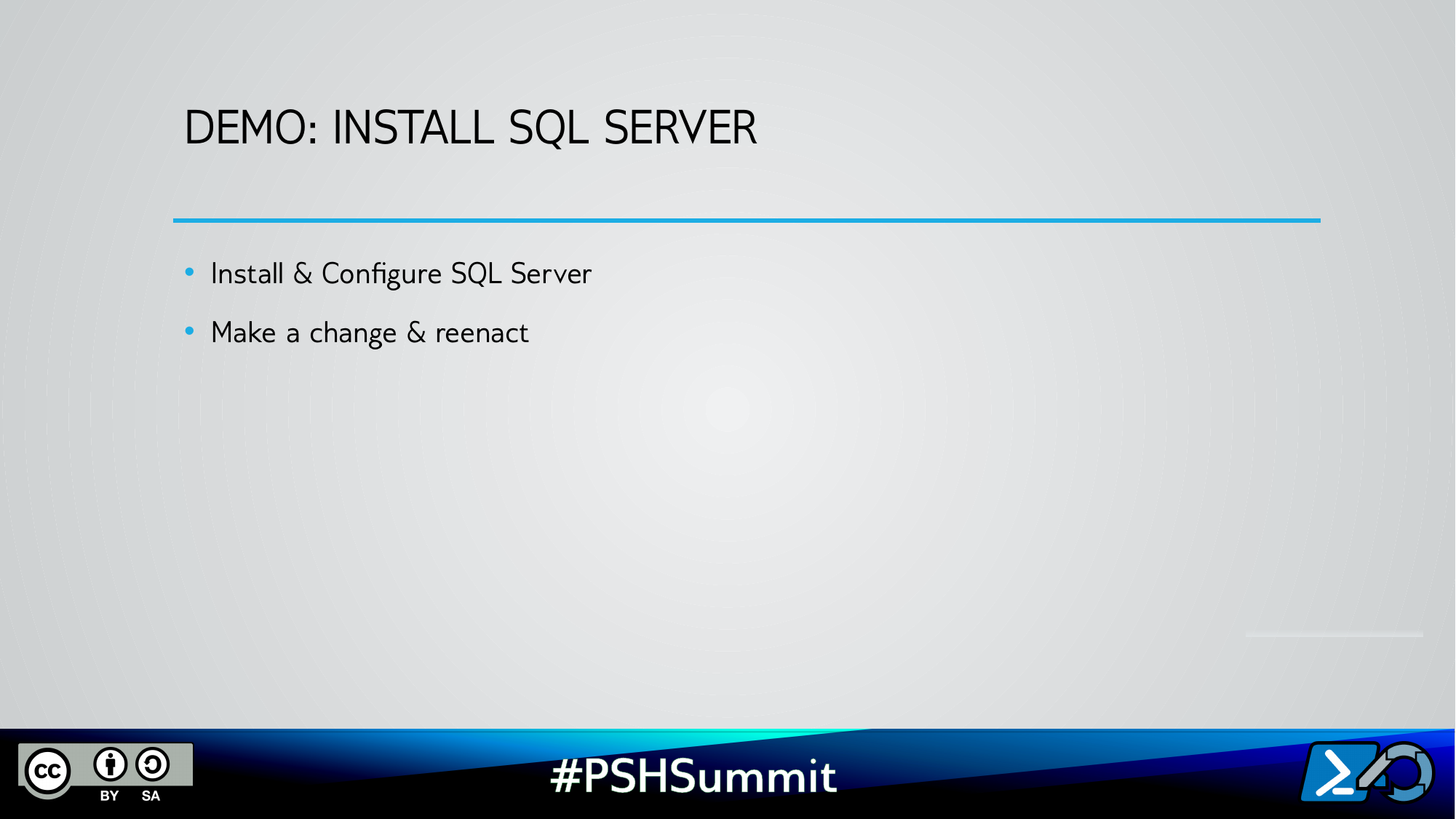

# Demo: Install SQL Server
Install & Configure SQL Server
Make a change & reenact